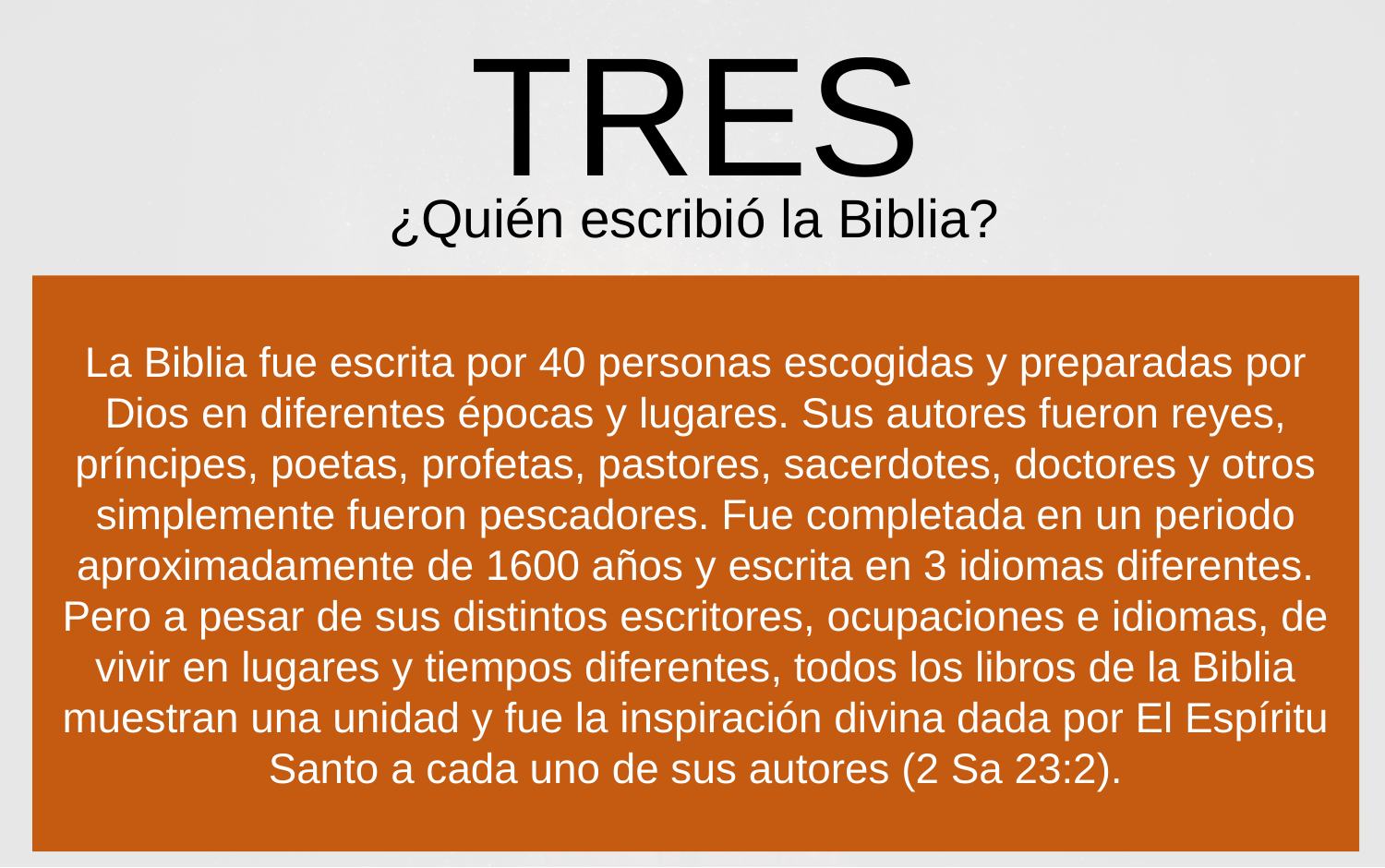

TRES
¿Quién escribió la Biblia?
La Biblia fue escrita por 40 personas escogidas y preparadas por Dios en diferentes épocas y lugares. Sus autores fueron reyes, príncipes, poetas, profetas, pastores, sacerdotes, doctores y otros simplemente fueron pescadores. Fue completada en un periodo aproximadamente de 1600 años y escrita en 3 idiomas diferentes. Pero a pesar de sus distintos escritores, ocupaciones e idiomas, de vivir en lugares y tiempos diferentes, todos los libros de la Biblia muestran una unidad y fue la inspiración divina dada por El Espíritu Santo a cada uno de sus autores (2 Sa 23:2).